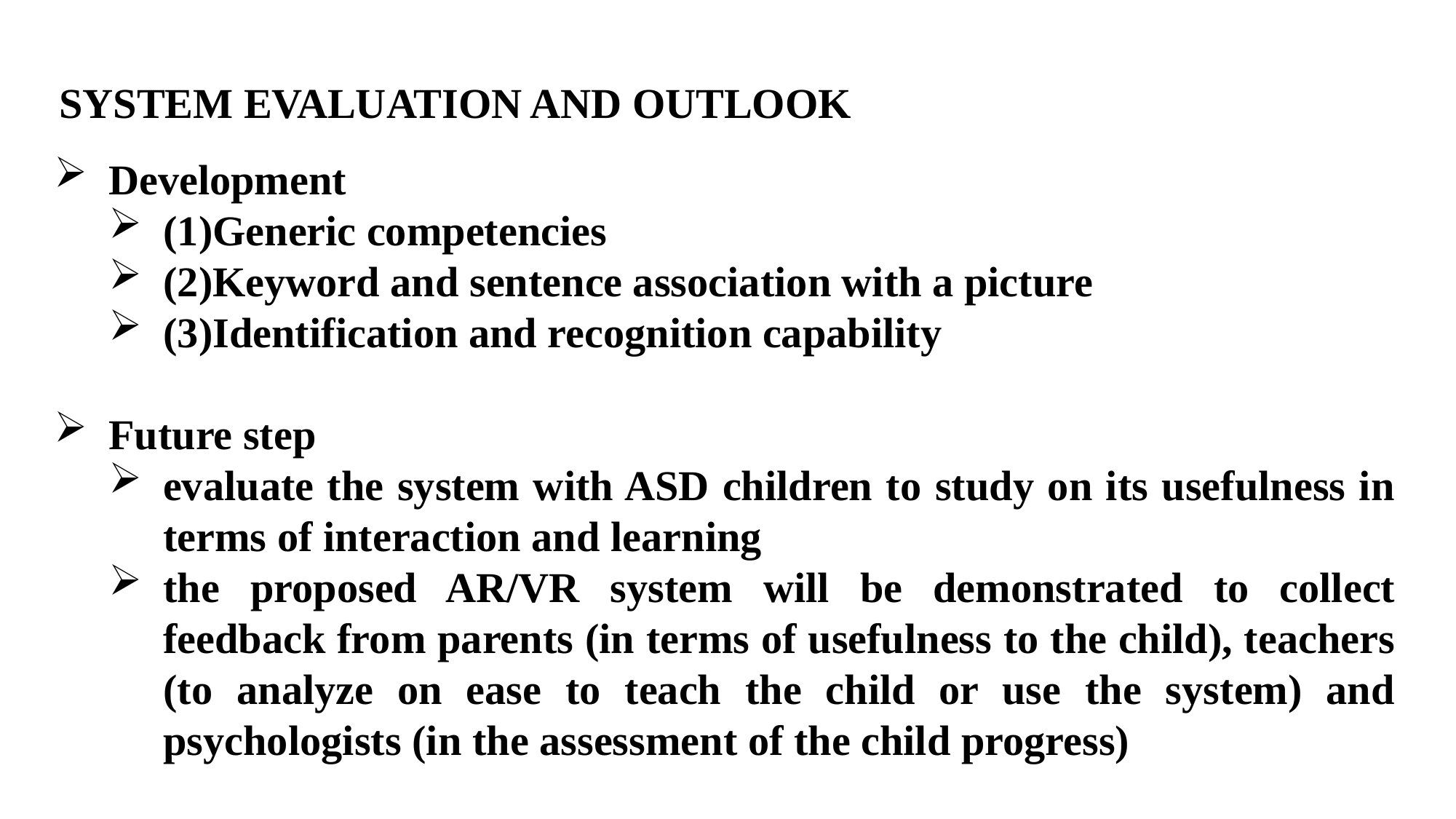

SYSTEM EVALUATION AND OUTLOOK
Development
(1)Generic competencies
(2)Keyword and sentence association with a picture
(3)Identification and recognition capability

Future step
evaluate the system with ASD children to study on its usefulness in terms of interaction and learning
the proposed AR/VR system will be demonstrated to collect feedback from parents (in terms of usefulness to the child), teachers (to analyze on ease to teach the child or use the system) and psychologists (in the assessment of the child progress)